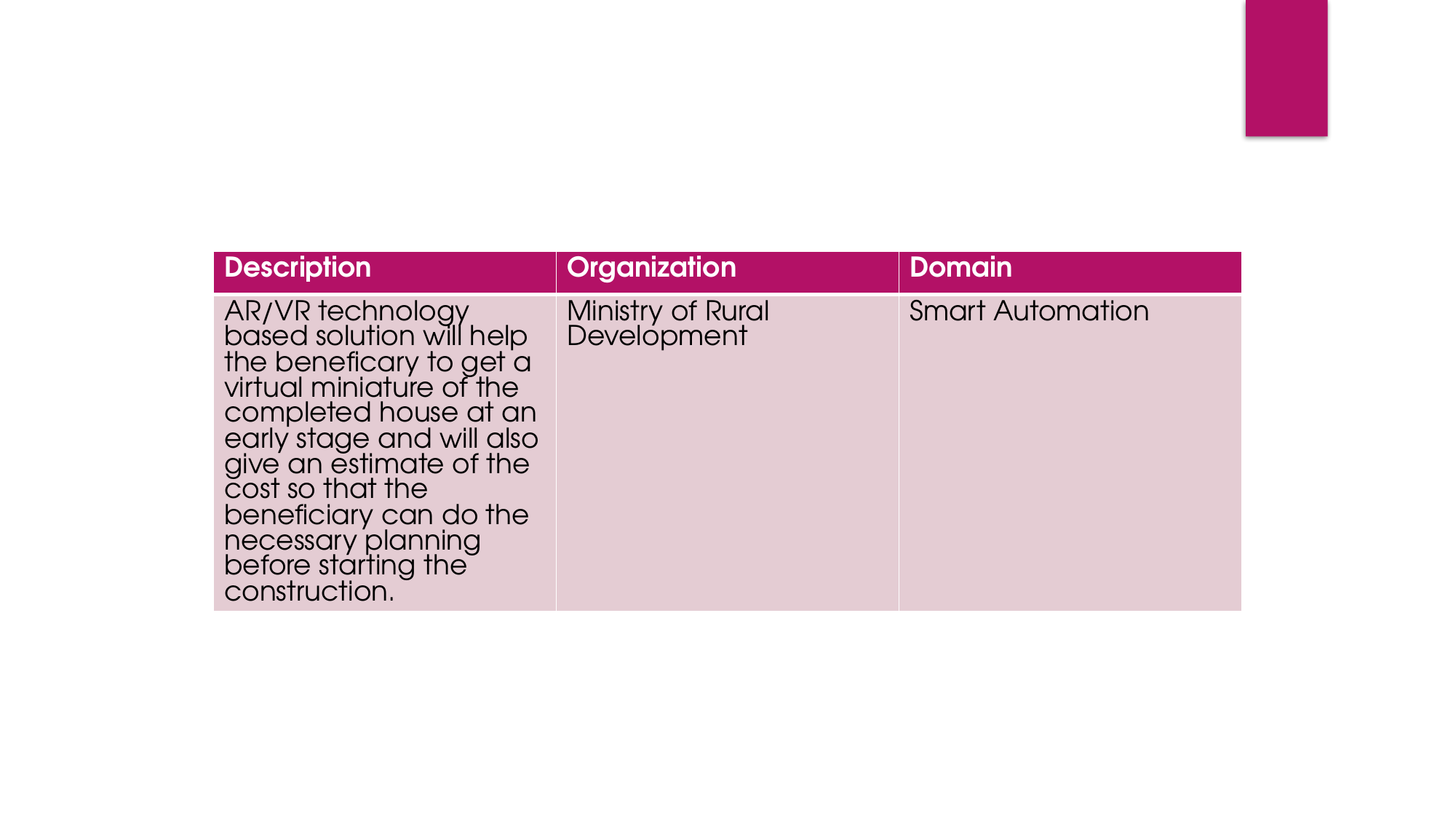

| Description | Organization | Domain |
| --- | --- | --- |
| AR/VR technology based solution will help the beneficary to get a virtual miniature of the completed house at an early stage and will also give an estimate of the cost so that the beneficiary can do the necessary planning before starting the construction. | Ministry of Rural Development | Smart Automation |